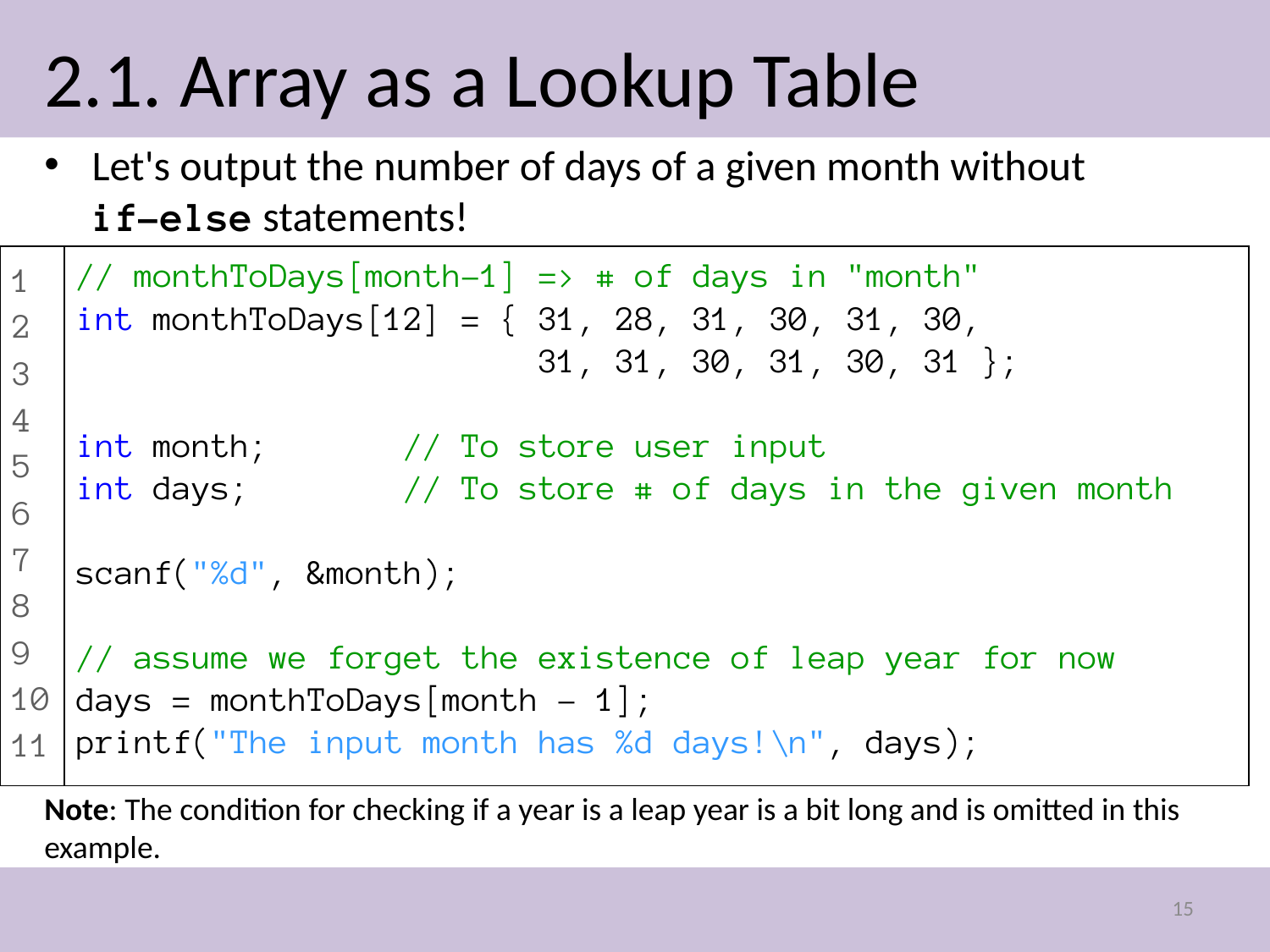

# 2.1. Array as a Lookup Table
Let's output the number of days of a given month without
if-else statements!
1
2
3
4
5
6
7
8
9
10
11

// monthToDays[month-1] => # of days in "month"
int monthToDays[12] = { 31, 28, 31, 30, 31, 30,
                        31, 31, 30, 31, 30, 31 };

int month;       // To store user input
int days;        // To store # of days in the given month

scanf("%d", &month);

// assume we forget the existence of leap year for now
days = monthToDays[month – 1];
printf("The input month has %d days!\n", days);

Note: The condition for checking if a year is a leap year is a bit long and is omitted in this example.
15